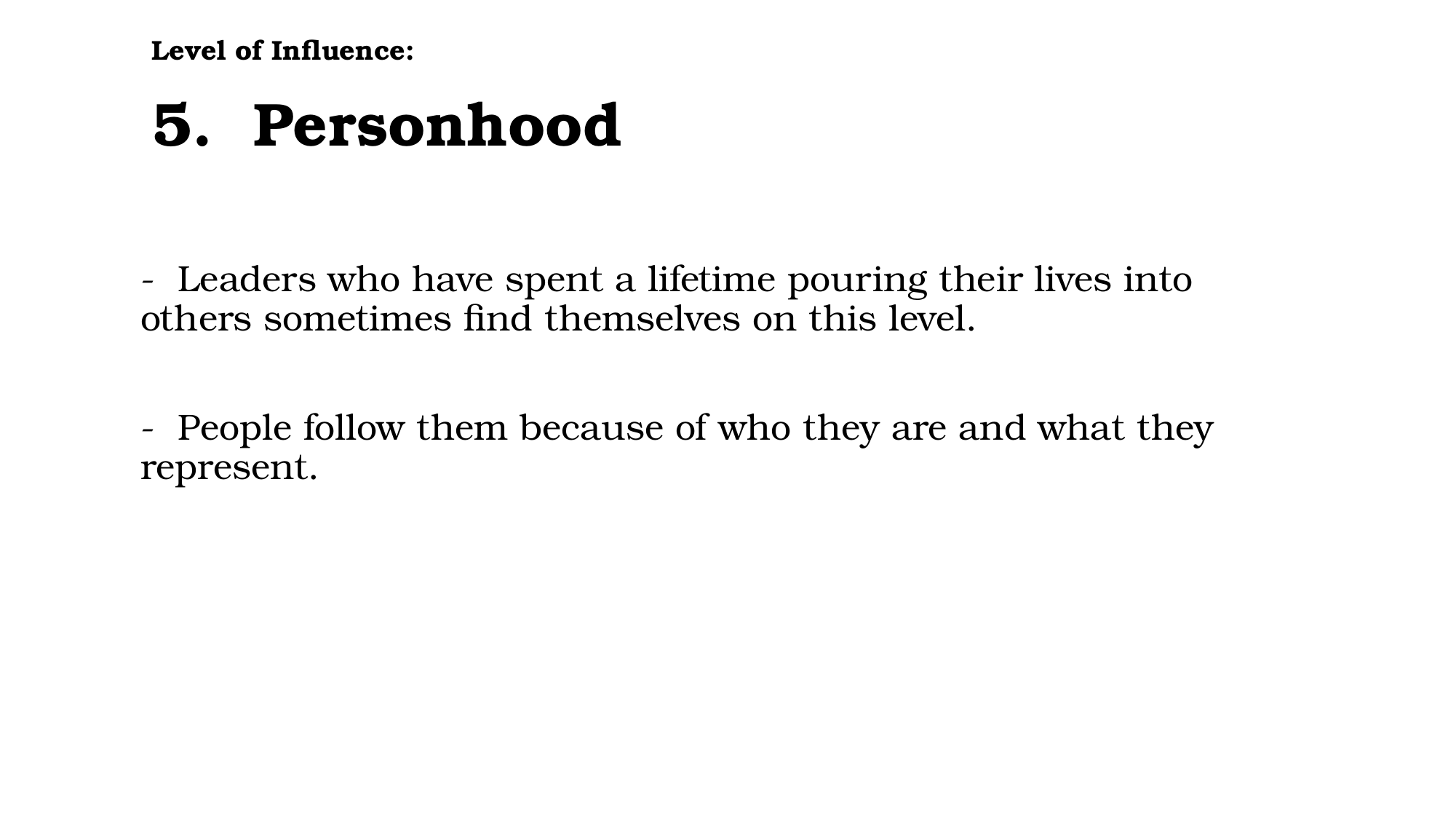

Level of Influence:
# 5.  Personhood
-  Leaders who have spent a lifetime pouring their lives into others sometimes find themselves on this level.

-  People follow them because of who they are and what they represent.